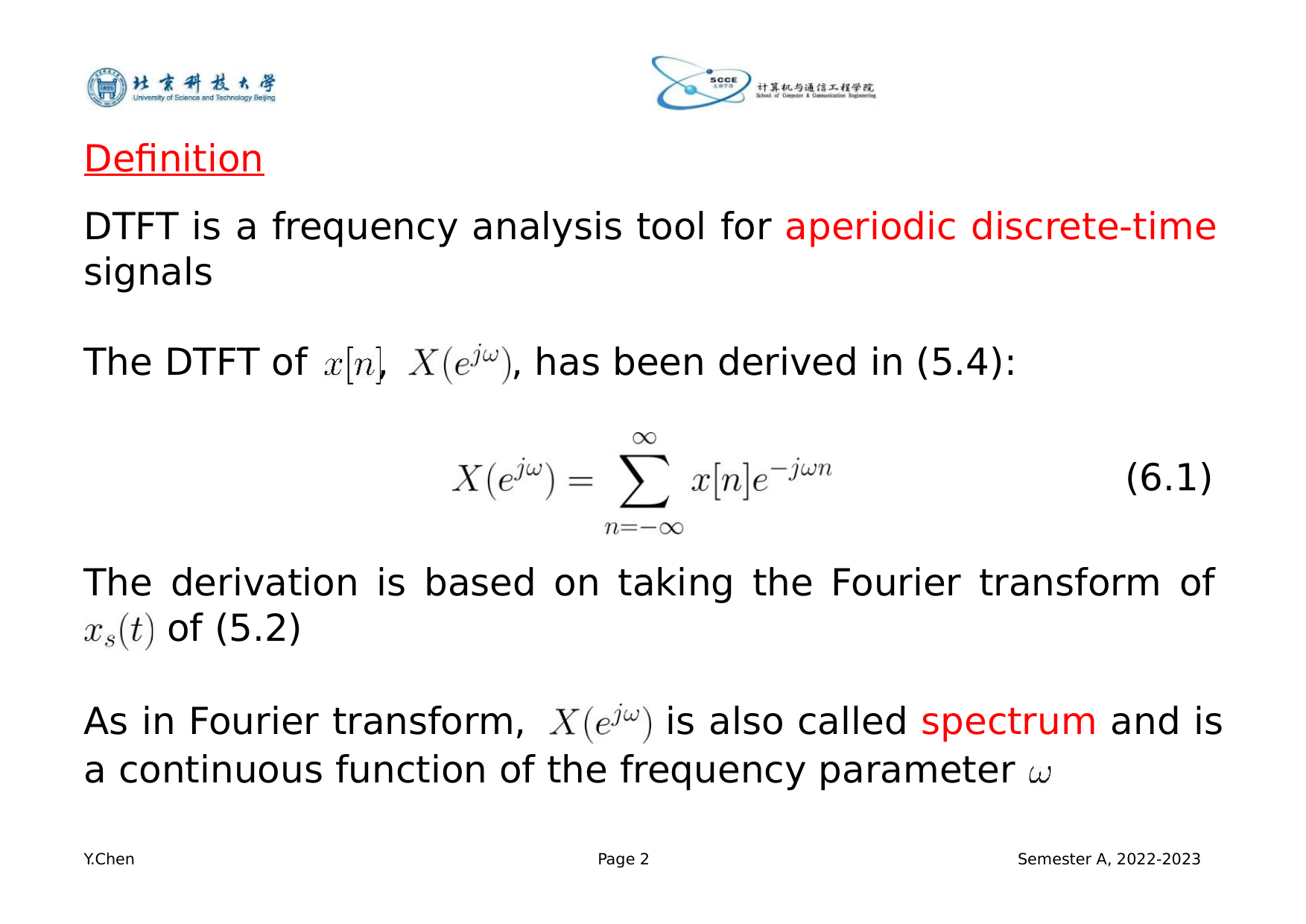

Definition
DTFT is a frequency analysis tool for aperiodic discrete-time
signals
The DTFT of ,
, has been derived in (5.4):

(6.1)
The derivation is based on taking the Fourier transform of
of (5.2)

As in Fourier transform,
is also called spectrum and is

a continuous function of the frequency parameter

Y.Chen
Page 2
Semester A, 2022-2023